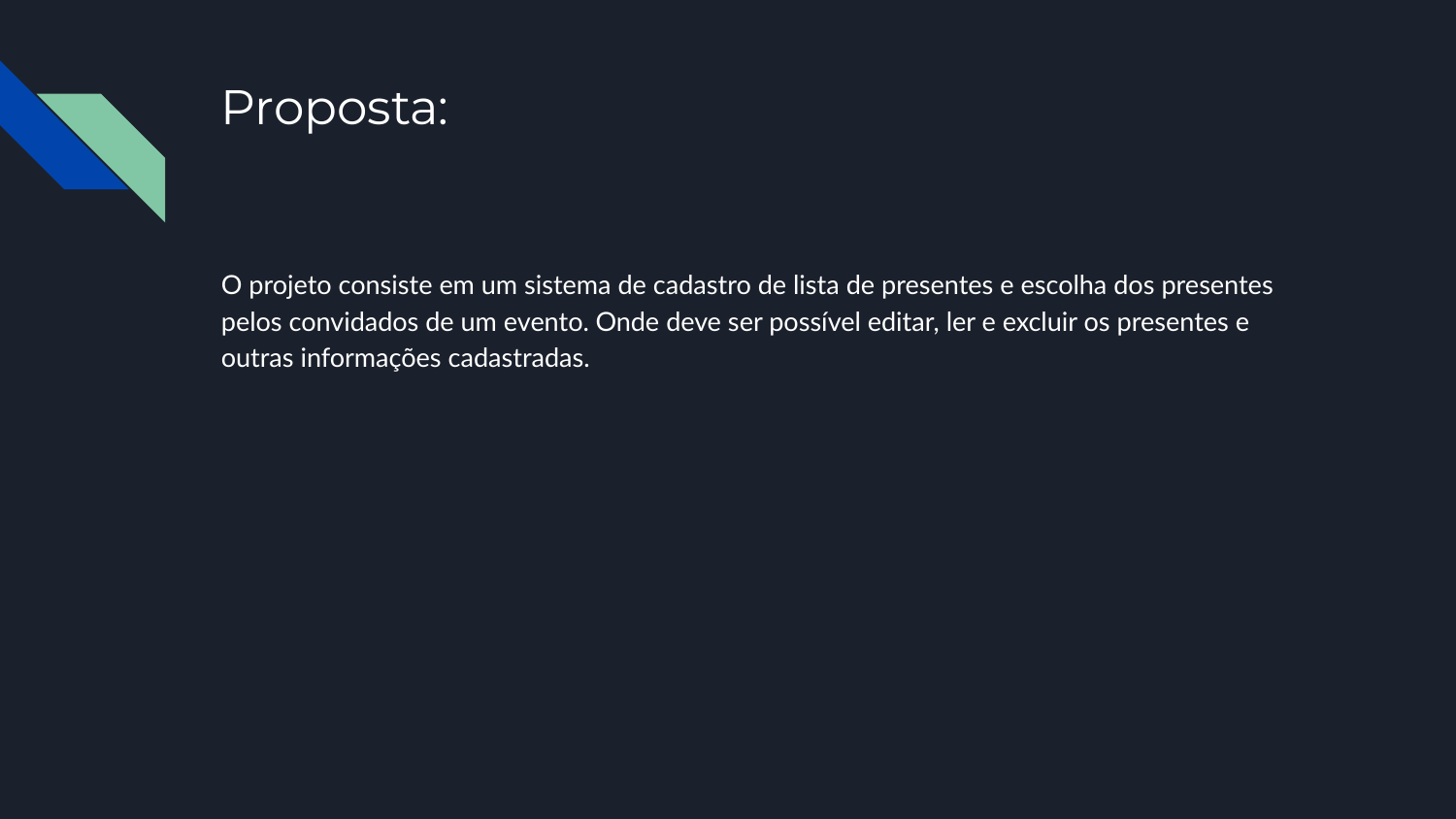

# Proposta:
O projeto consiste em um sistema de cadastro de lista de presentes e escolha dos presentes pelos convidados de um evento. Onde deve ser possível editar, ler e excluir os presentes e outras informações cadastradas.